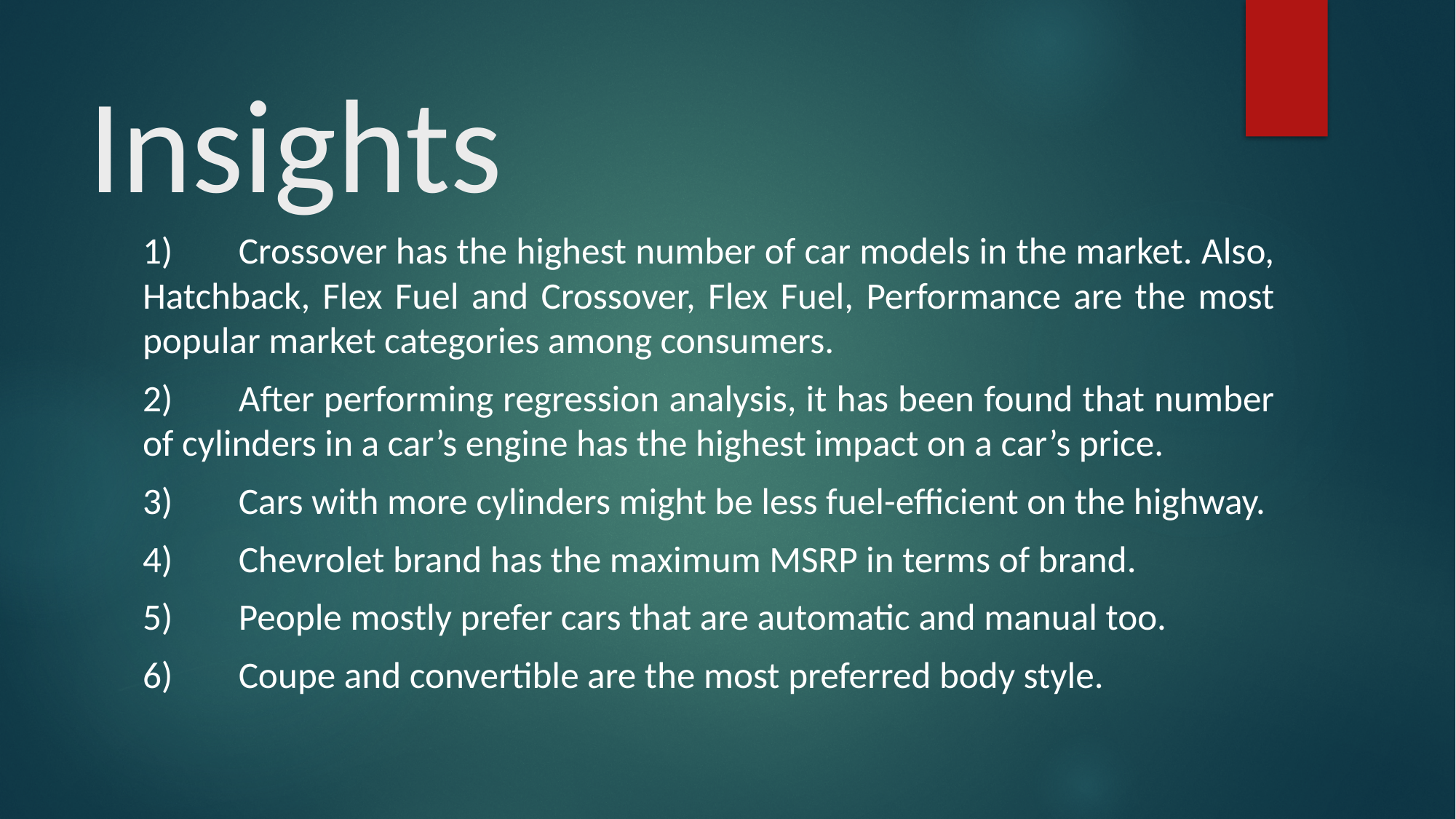

# Insights
1)	Crossover has the highest number of car models in the market. Also, Hatchback, Flex Fuel and Crossover, Flex Fuel, Performance are the most popular market categories among consumers.
2)	After performing regression analysis, it has been found that number of cylinders in a car’s engine has the highest impact on a car’s price.
3)	Cars with more cylinders might be less fuel-efficient on the highway.
4)	Chevrolet brand has the maximum MSRP in terms of brand.
5)	People mostly prefer cars that are automatic and manual too.
6)	Coupe and convertible are the most preferred body style.